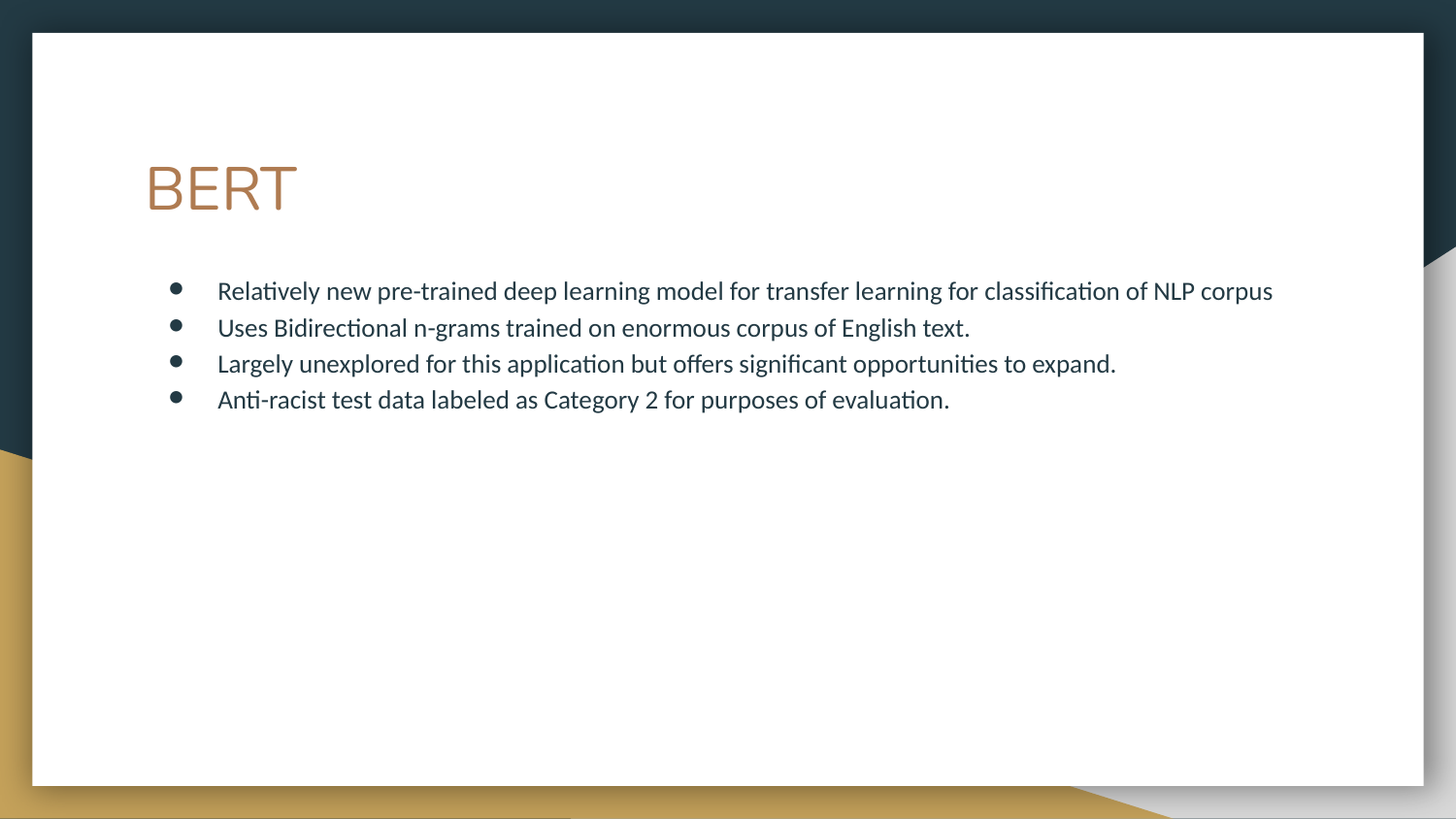

# BERT
Relatively new pre-trained deep learning model for transfer learning for classification of NLP corpus
Uses Bidirectional n-grams trained on enormous corpus of English text.
Largely unexplored for this application but offers significant opportunities to expand.
Anti-racist test data labeled as Category 2 for purposes of evaluation.